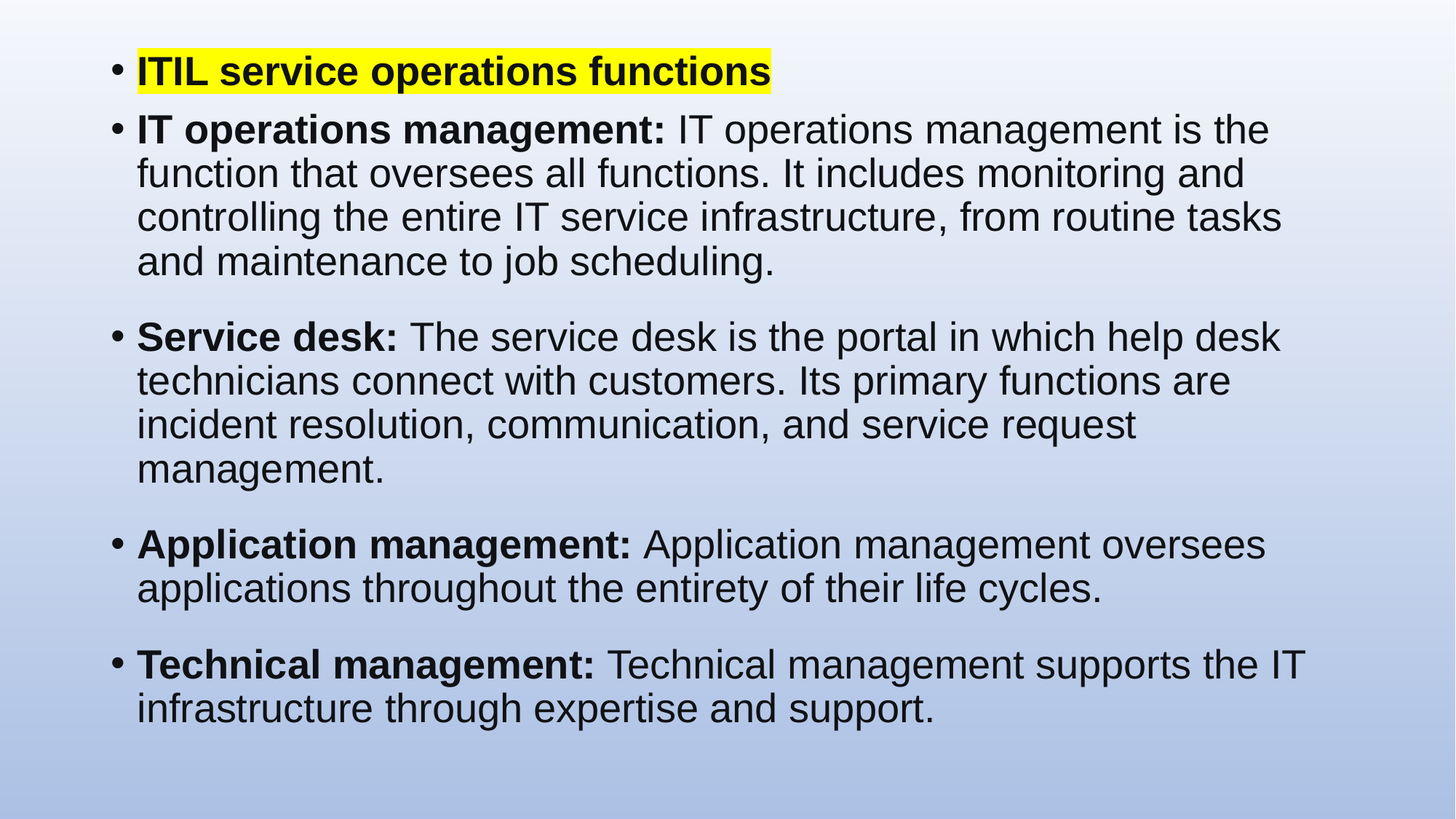

ITIL service operations functions
IT operations management: IT operations management is the function that oversees all functions. It includes monitoring and controlling the entire IT service infrastructure, from routine tasks and maintenance to job scheduling.
Service desk: The service desk is the portal in which help desk technicians connect with customers. Its primary functions are incident resolution, communication, and service request management.
Application management: Application management oversees applications throughout the entirety of their life cycles.
Technical management: Technical management supports the IT infrastructure through expertise and support.